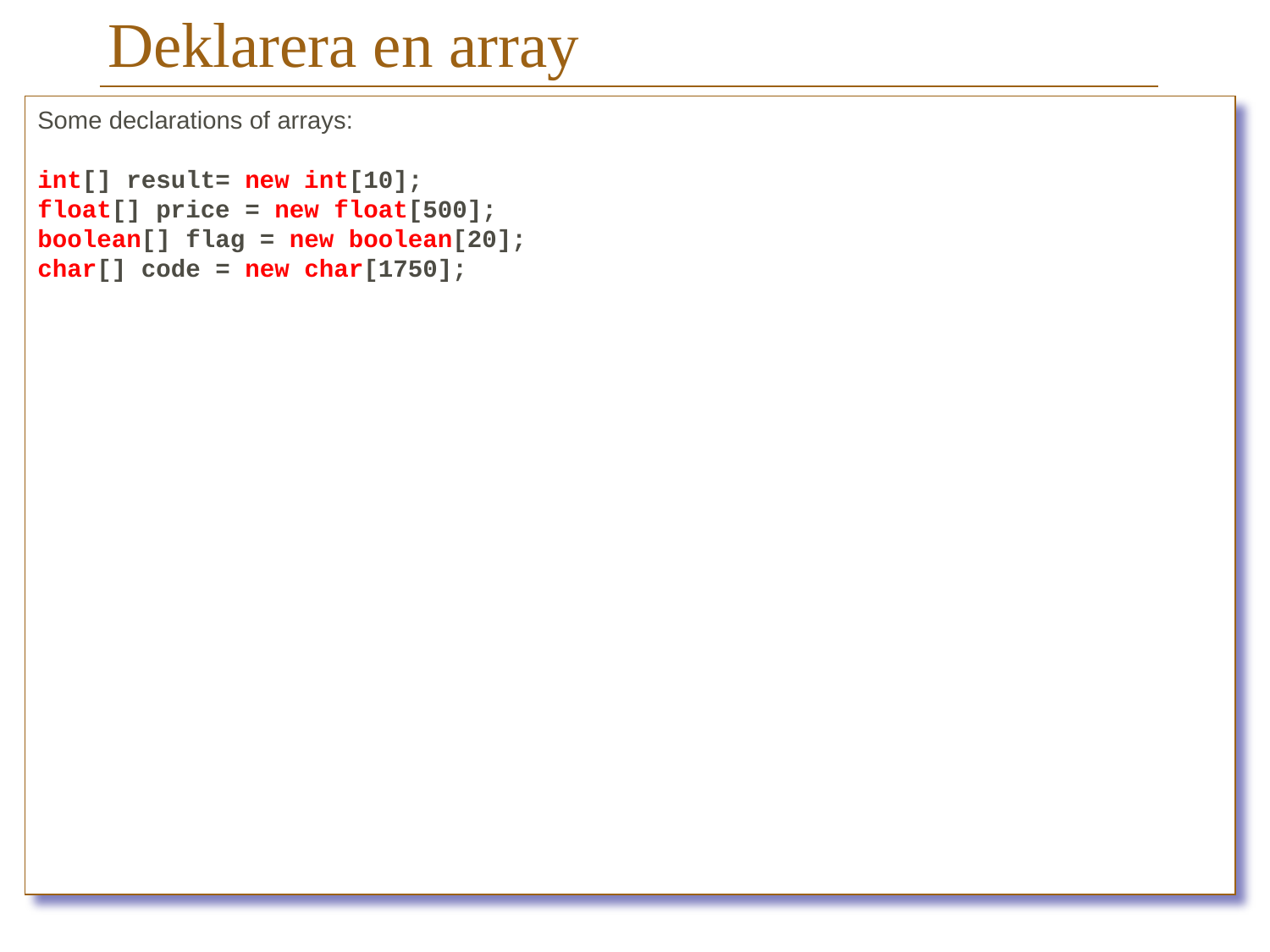

# Deklarera en array
Some declarations of arrays:
int[] result= new int[10];
float[] price = new float[500];
boolean[] flag = new boolean[20];
char[] code = new char[1750];